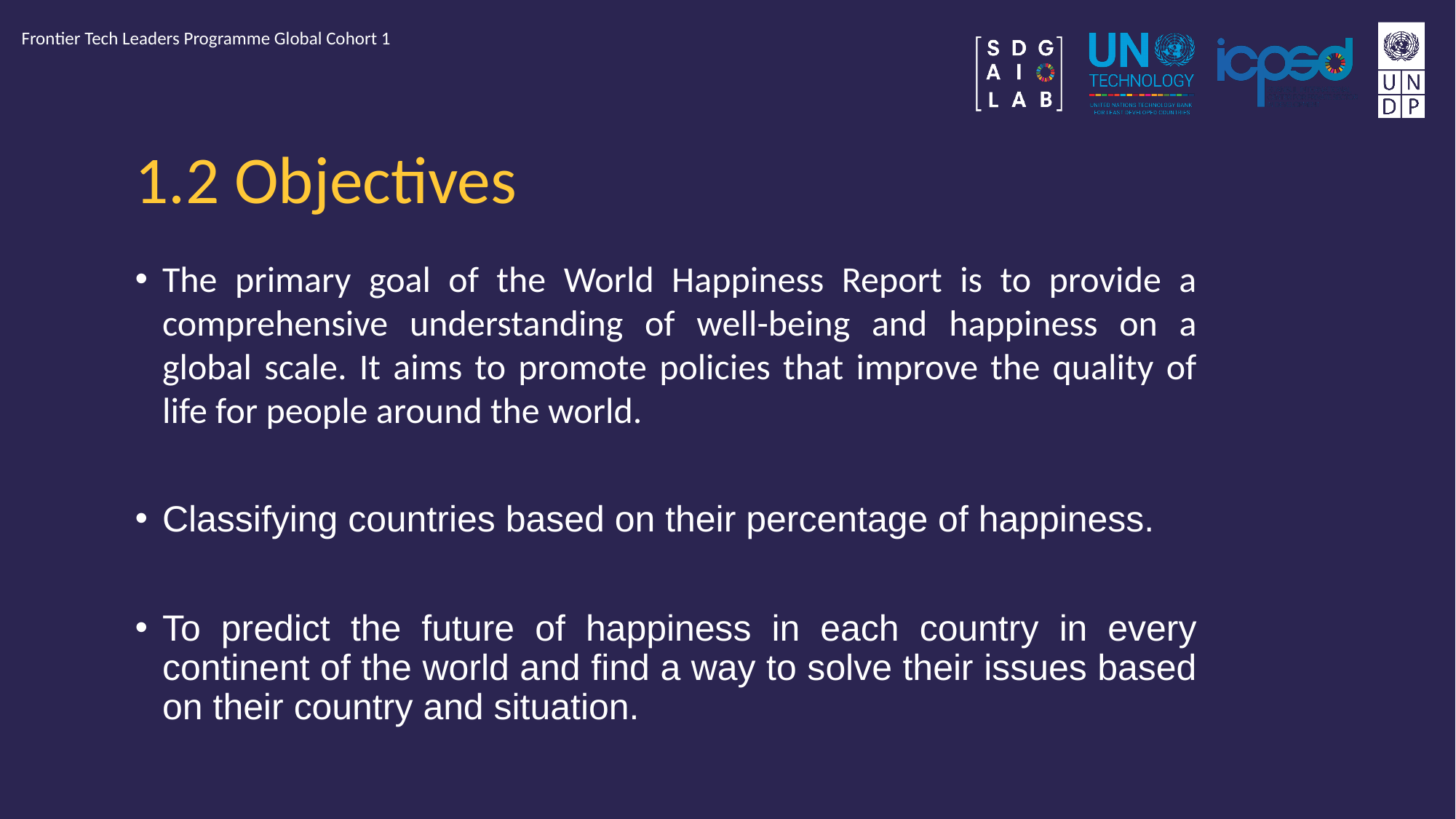

Frontier Tech Leaders Programme Global Cohort 1
# 1.2 Objectives

The primary goal of the World Happiness Report is to provide a comprehensive understanding of well-being and happiness on a global scale. It aims to promote policies that improve the quality of life for people around the world.

Classifying countries based on their percentage of happiness.

To predict the future of happiness in each country in every continent of the world and find a way to solve their issues based on their country and situation.